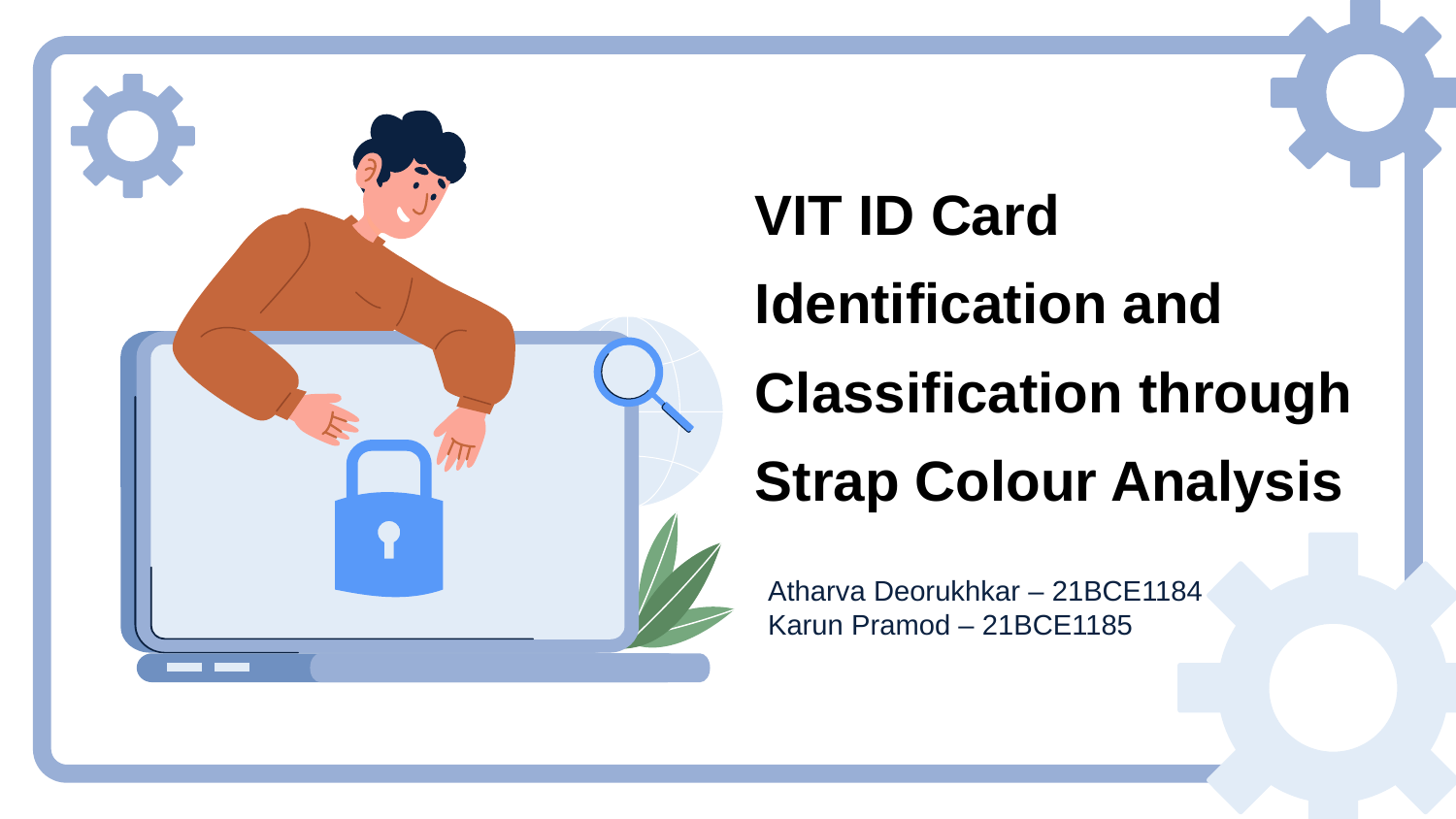

VIT ID Card
Identification and
Classification through
Strap Colour Analysis

Atharva Deorukhkar – 21BCE1184
Karun Pramod – 21BCE1185